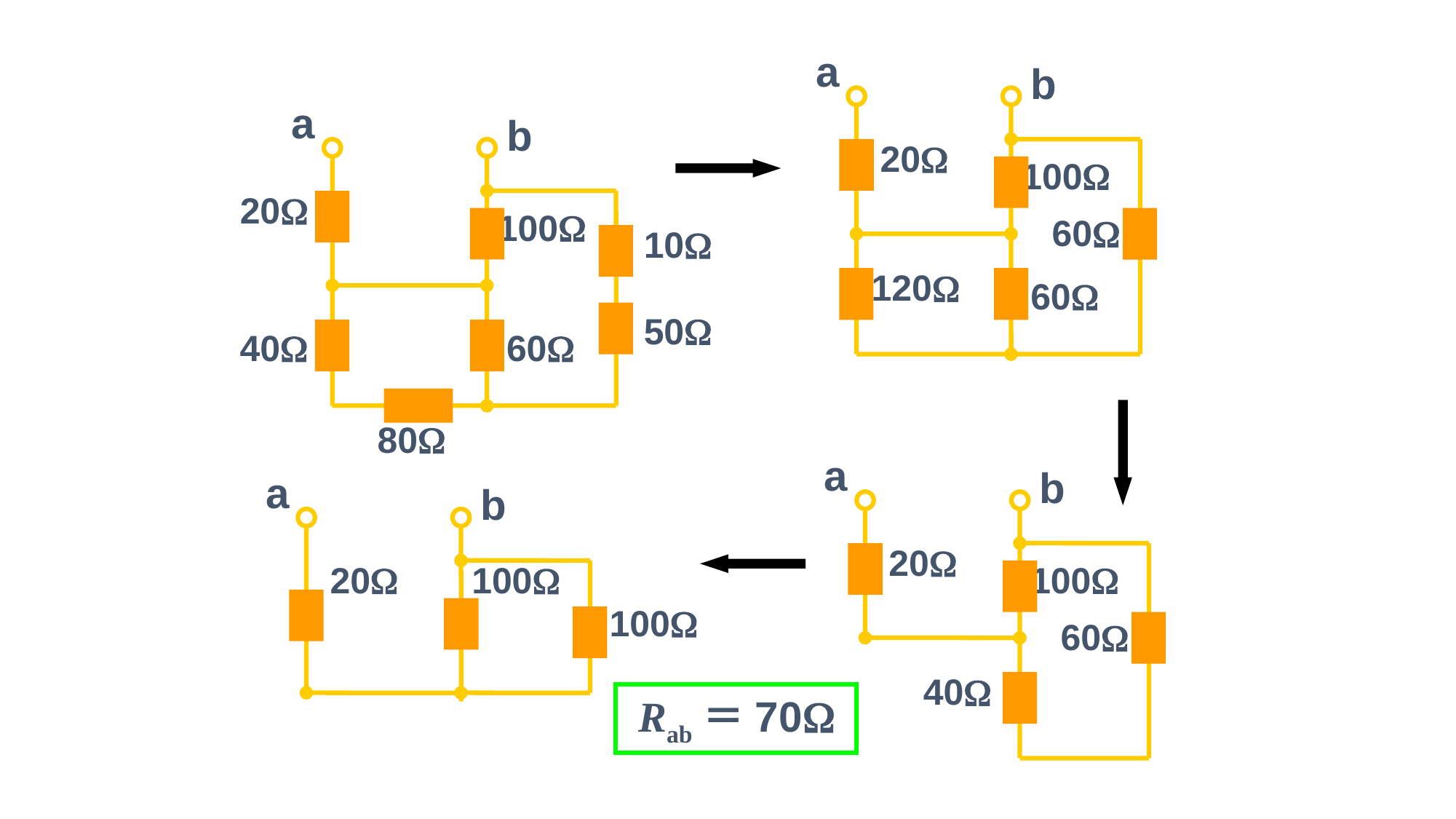

a
b

20Ω

100Ω

60Ω

120Ω

60Ω

a
b

20Ω

100Ω

10Ω

50Ω
40Ω

60Ω

80Ω

a
b

20Ω

100Ω

60Ω

40Ω

a
b

20Ω
100Ω

100Ω

 Rab＝70Ω